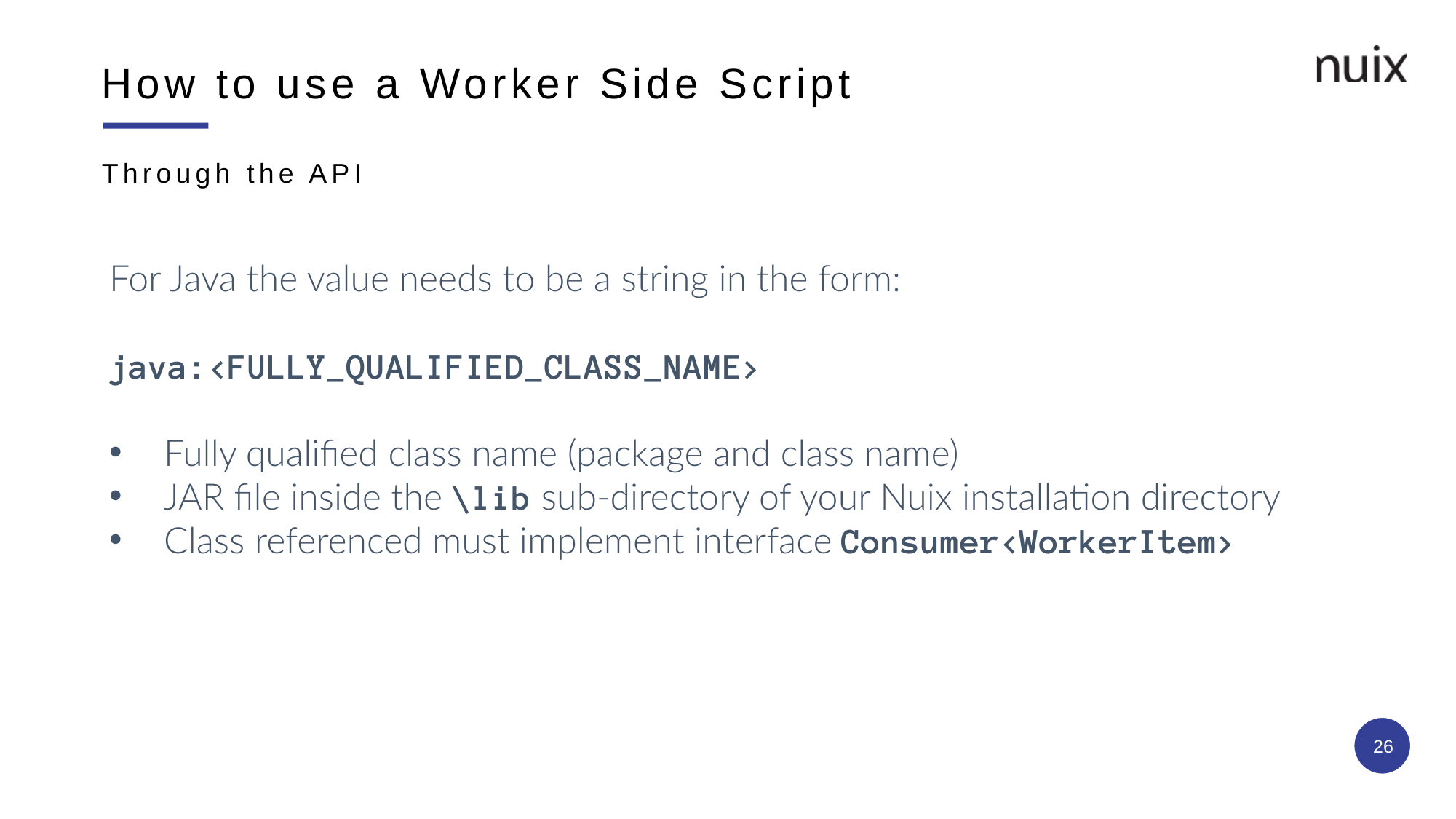

# How to use a Worker Side Script
Through the API
For Java the value needs to be a string in the form:

java:<FULLY_QUALIFIED_CLASS_NAME>

Fully qualified class name (package and class name)
JAR file inside the \lib sub-directory of your Nuix installation directory
Class referenced must implement interface Consumer<WorkerItem>